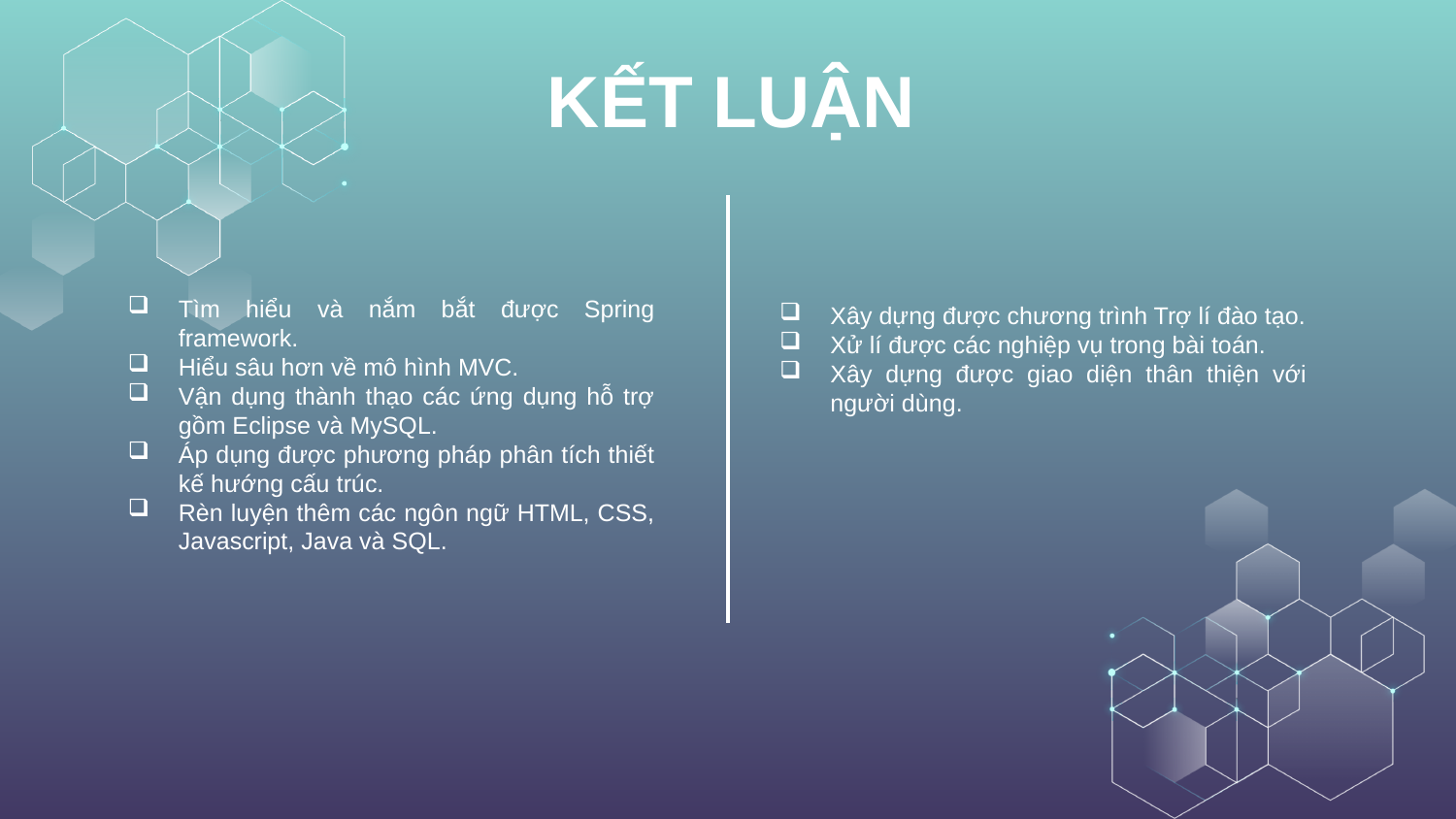

KẾT LUẬN

Tìm hiểu và nắm bắt được Spring framework.
Hiểu sâu hơn về mô hình MVC.
Vận dụng thành thạo các ứng dụng hỗ trợ gồm Eclipse và MySQL.
Áp dụng được phương pháp phân tích thiết kế hướng cấu trúc.
Rèn luyện thêm các ngôn ngữ HTML, CSS, Javascript, Java và SQL.
Xây dựng được chương trình Trợ lí đào tạo.
Xử lí được các nghiệp vụ trong bài toán.
Xây dựng được giao diện thân thiện với người dùng.